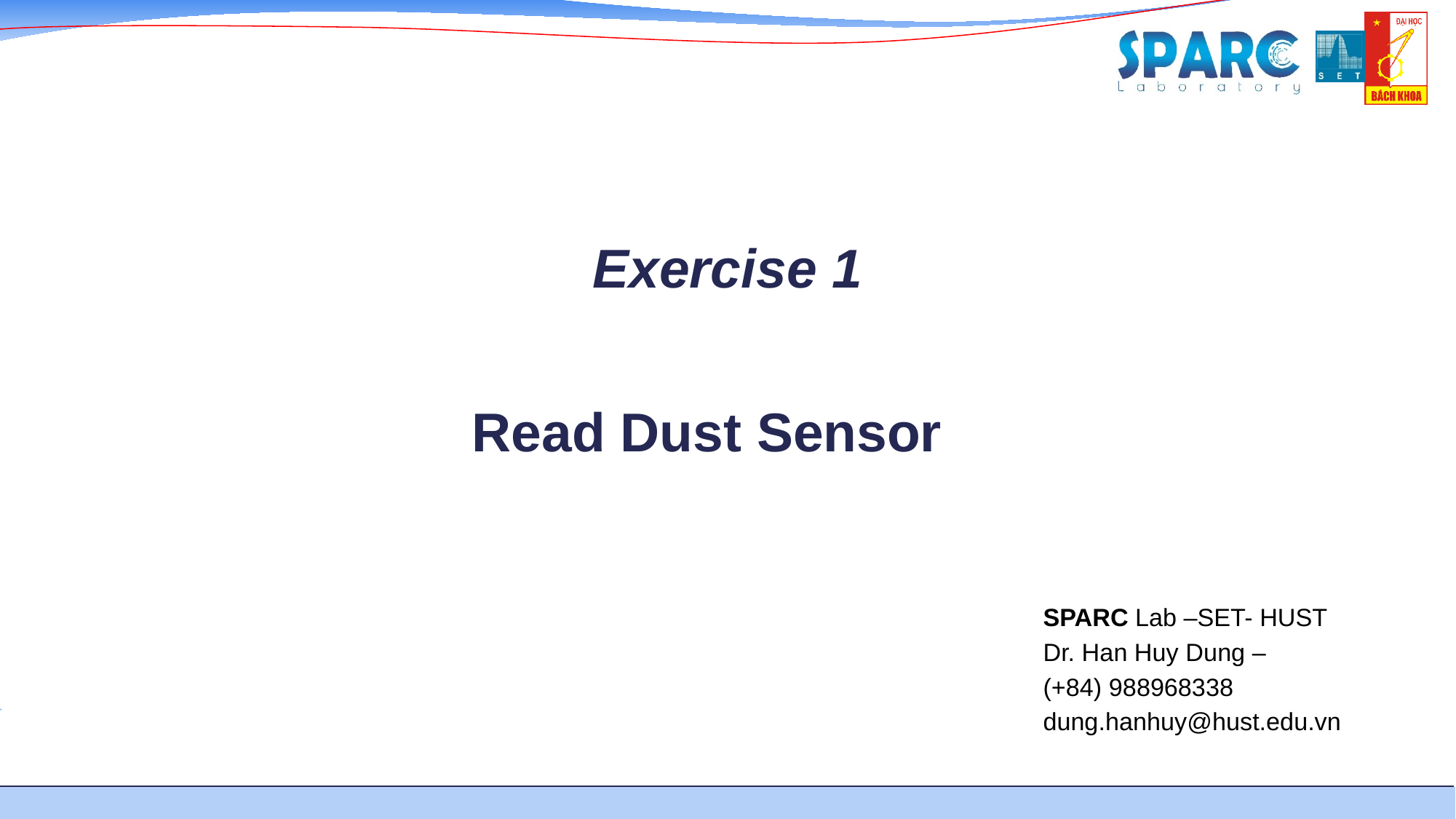

Exercise 1
# Read Dust Sensor

SPARC Lab –SET- HUST
Dr. Han Huy Dung –
(+84) 988968338
dung.hanhuy@hust.edu.vn